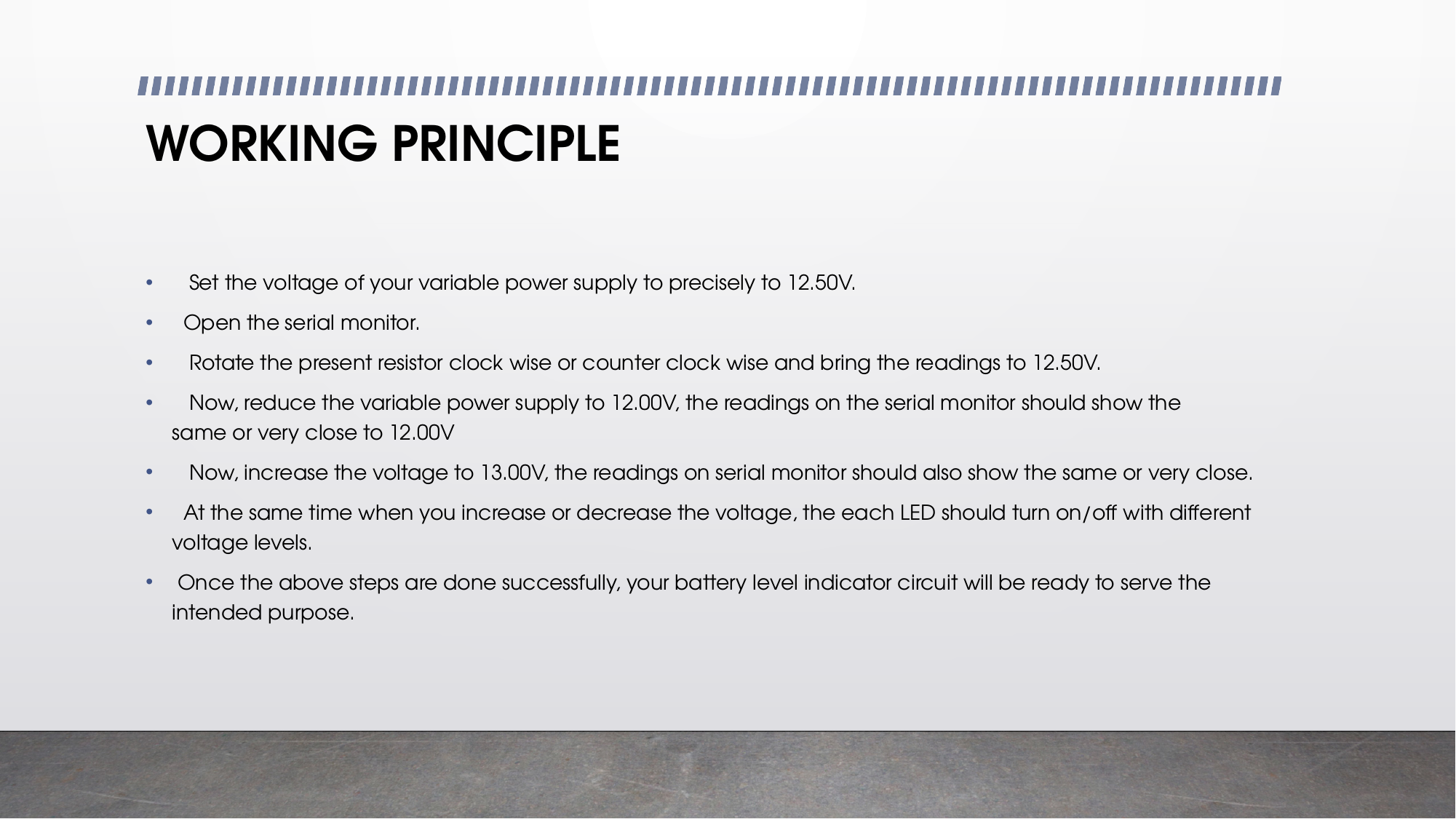

# WORKING PRINCIPLE
   Set the voltage of your variable power supply to precisely to 12.50V.
  Open the serial monitor.
   Rotate the present resistor clock wise or counter clock wise and bring the readings to 12.50V.
   Now, reduce the variable power supply to 12.00V, the readings on the serial monitor should show the         same or very close to 12.00V
   Now, increase the voltage to 13.00V, the readings on serial monitor should also show the same or very close.
  At the same time when you increase or decrease the voltage, the each LED should turn on/off with different voltage levels.
 Once the above steps are done successfully, your battery level indicator circuit will be ready to serve the intended purpose.